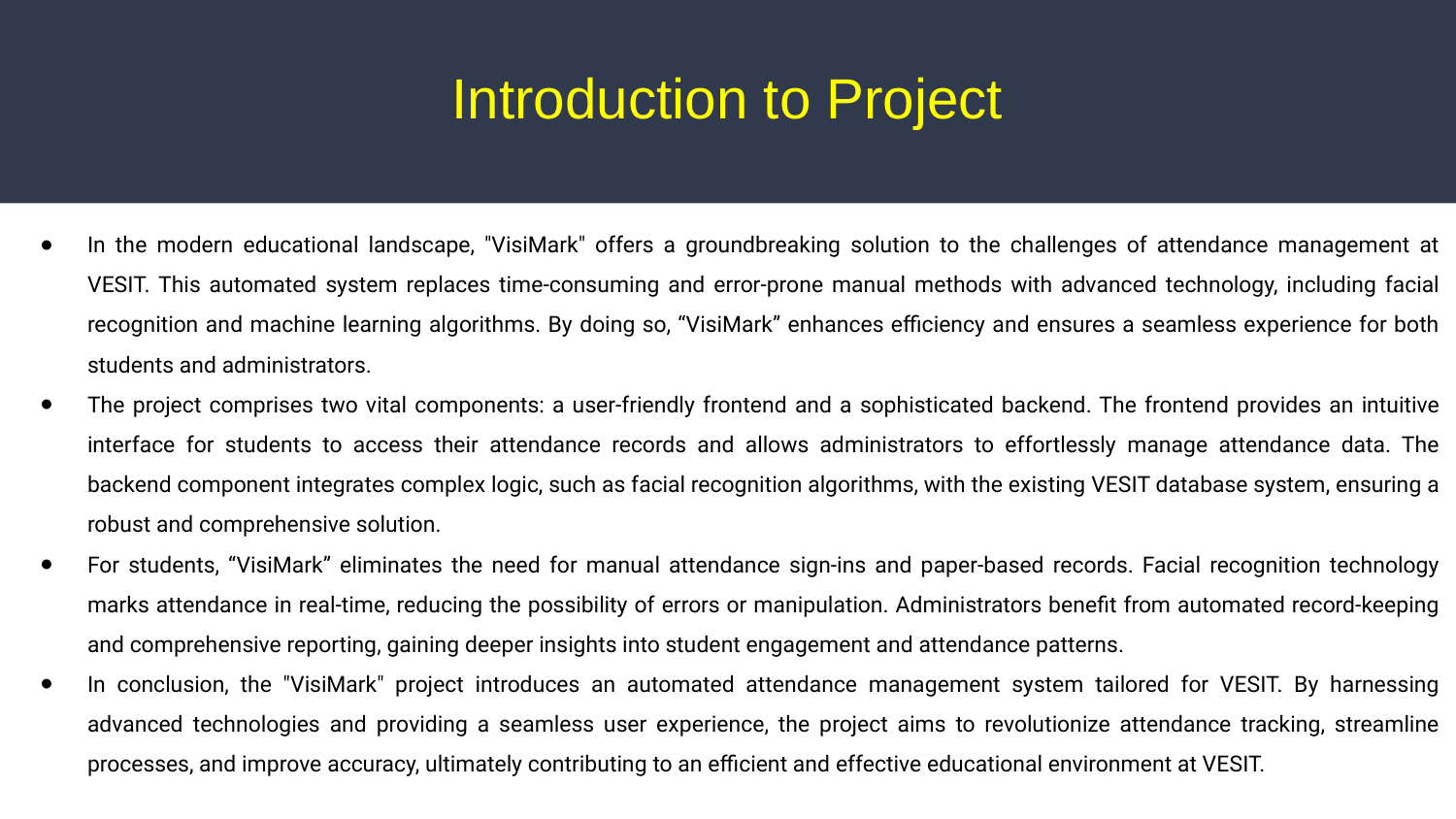

# Introduction to Project

In the modern educational landscape, "VisiMark" offers a groundbreaking solution to the challenges of attendance management at VESIT. This automated system replaces time-consuming and error-prone manual methods with advanced technology, including facial recognition and machine learning algorithms. By doing so, “VisiMark” enhances efficiency and ensures a seamless experience for both students and administrators.
The project comprises two vital components: a user-friendly frontend and a sophisticated backend. The frontend provides an intuitive interface for students to access their attendance records and allows administrators to effortlessly manage attendance data. The backend component integrates complex logic, such as facial recognition algorithms, with the existing VESIT database system, ensuring a robust and comprehensive solution.
For students, “VisiMark” eliminates the need for manual attendance sign-ins and paper-based records. Facial recognition technology marks attendance in real-time, reducing the possibility of errors or manipulation. Administrators benefit from automated record-keeping and comprehensive reporting, gaining deeper insights into student engagement and attendance patterns.
In conclusion, the "VisiMark" project introduces an automated attendance management system tailored for VESIT. By harnessing advanced technologies and providing a seamless user experience, the project aims to revolutionize attendance tracking, streamline processes, and improve accuracy, ultimately contributing to an efficient and effective educational environment at VESIT.

r Rates